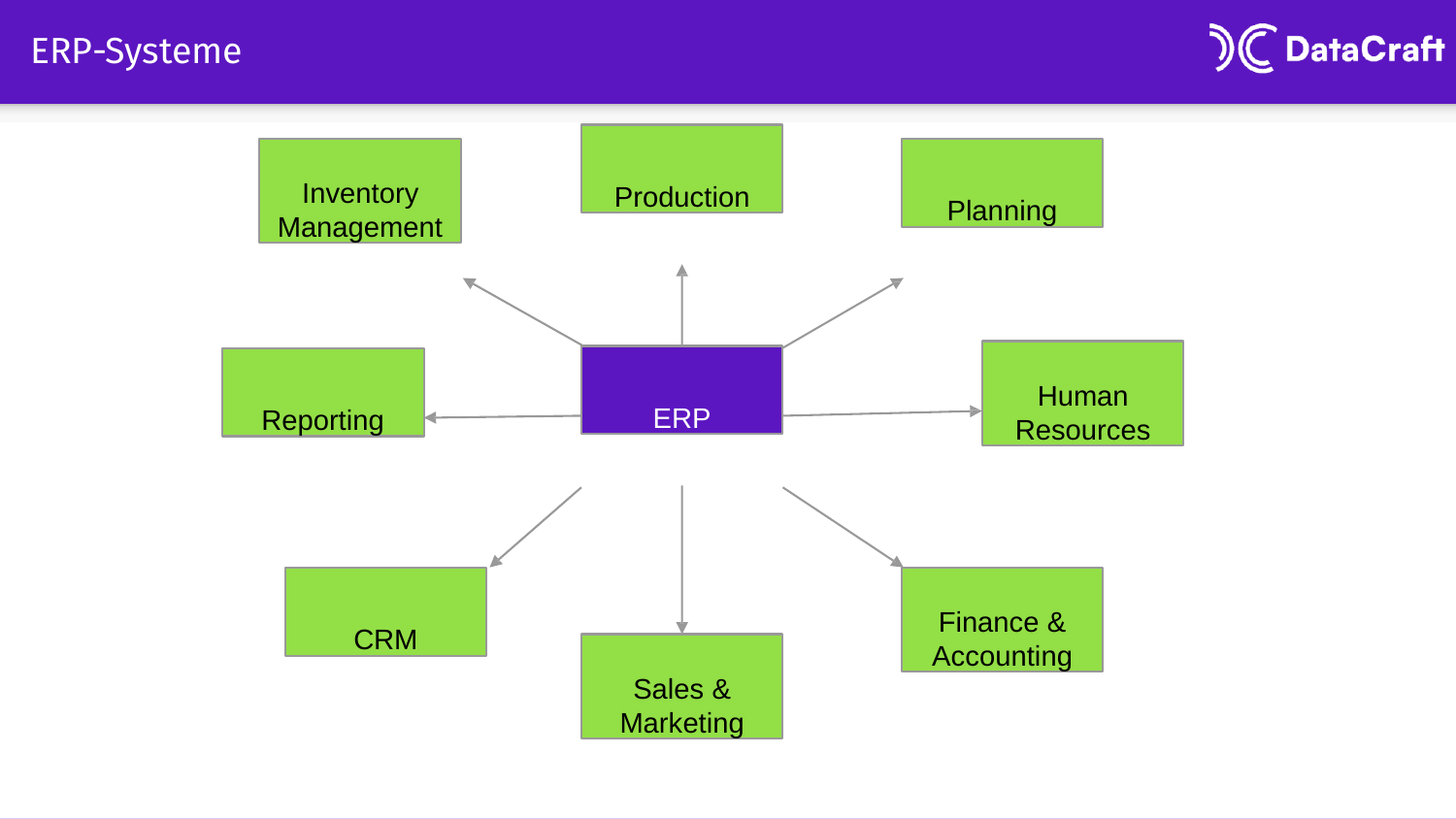

# ERP-Systeme

Production

Inventory Management

Planning

Human Resources

ERP

Reporting

CRM

Finance & Accounting

Sales & Marketing